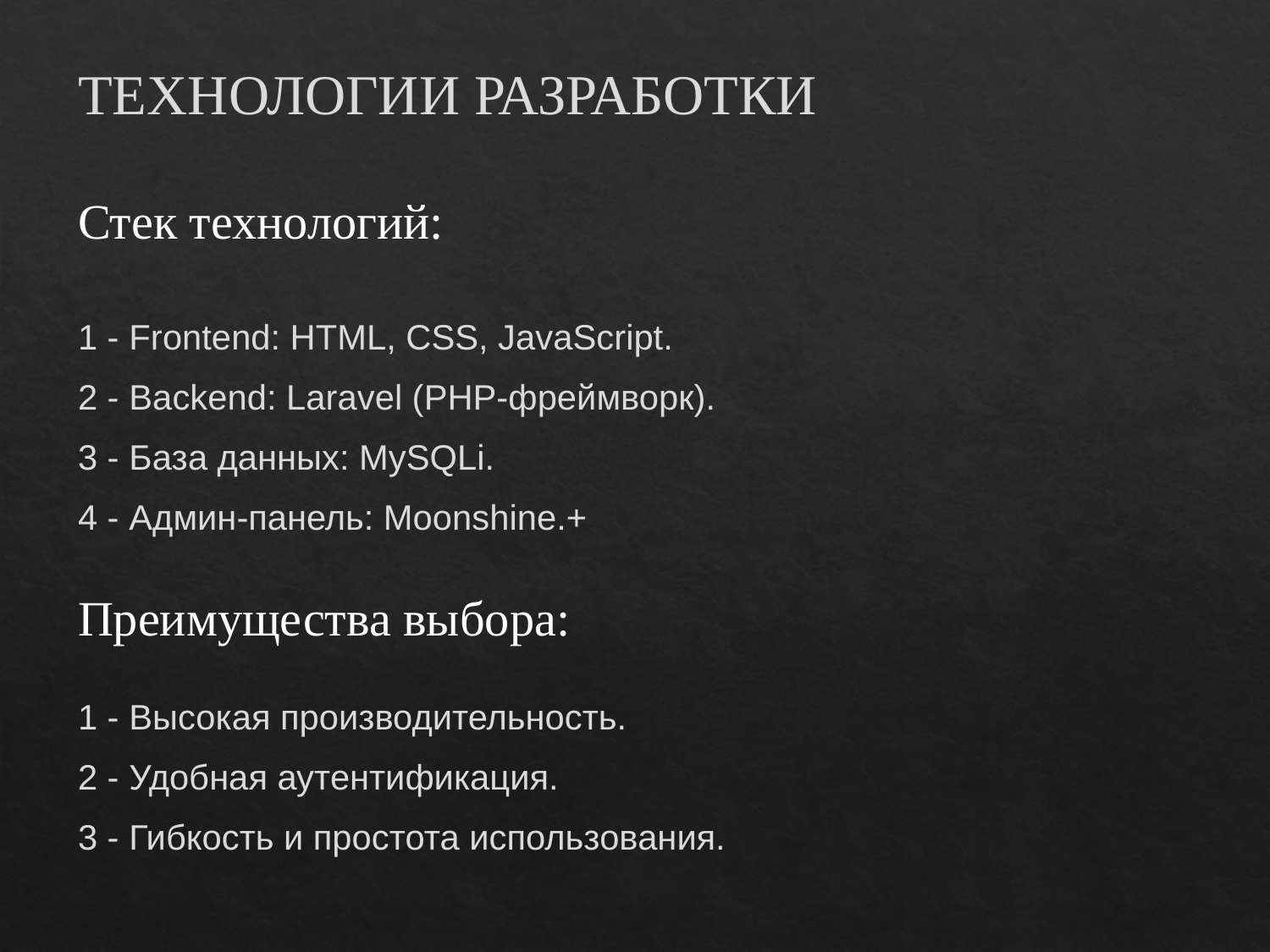

ТЕХНОЛОГИИ РАЗРАБОТКИ
Стек технологий:

1 - Frontend: HTML, CSS, JavaScript.
2 - Backend: Laravel (PHP-фреймворк).
3 - База данных: MySQLi.
4 - Админ-панель: Moonshine.+
Преимущества выбора:

1 - Высокая производительность.
2 - Удобная аутентификация.
3 - Гибкость и простота использования.